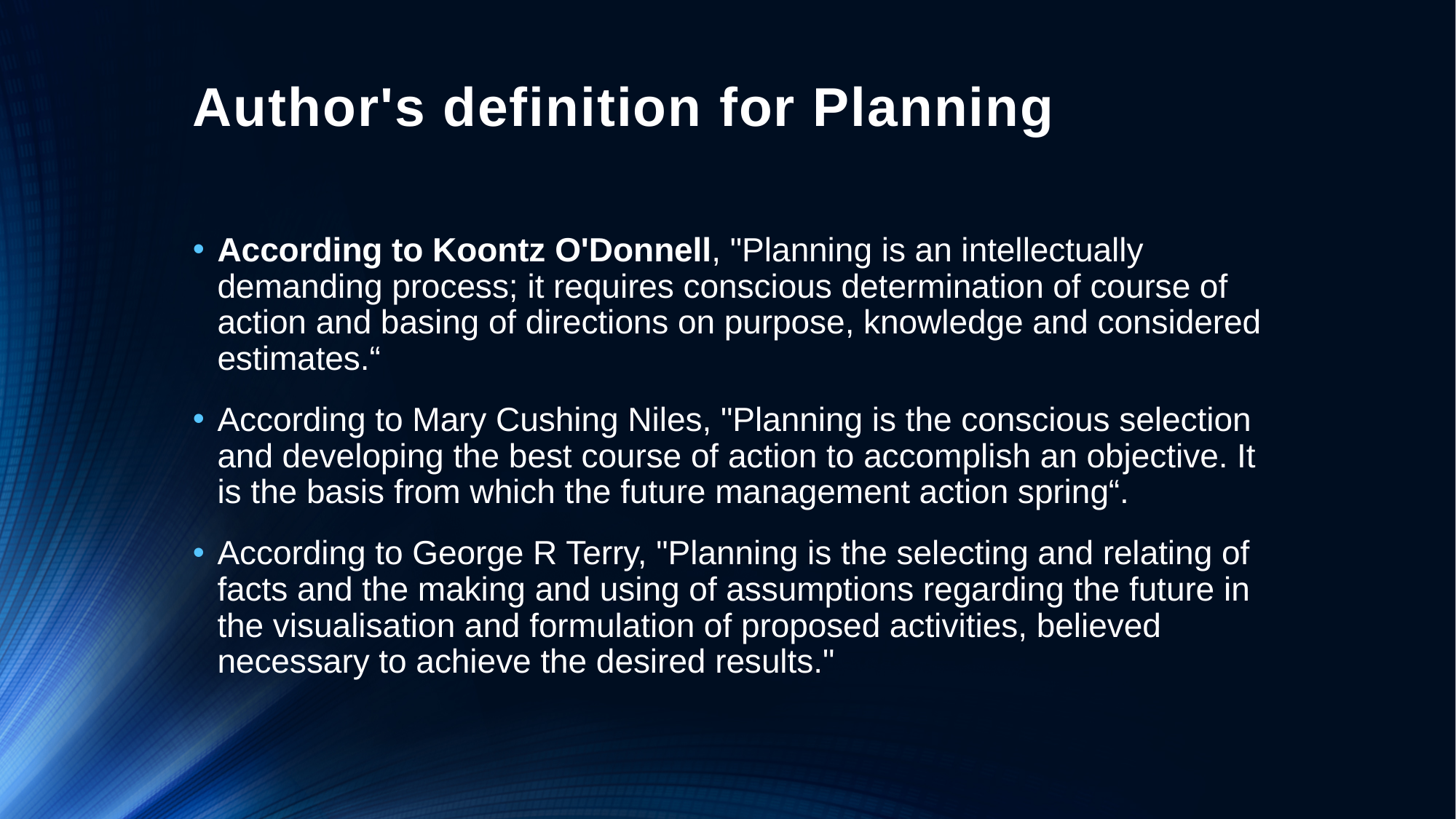

# Author's definition for Planning
According to Koontz O'Donnell, "Planning is an intellectually demanding process; it requires conscious determination of course of action and basing of directions on purpose, knowledge and considered estimates.“
According to Mary Cushing Niles, "Planning is the conscious selection and developing the best course of action to accomplish an objective. It is the basis from which the future management action spring“.
According to George R Terry, "Planning is the selecting and relating of facts and the making and using of assumptions regarding the future in the visualisation and formulation of proposed activities, believed necessary to achieve the desired results."